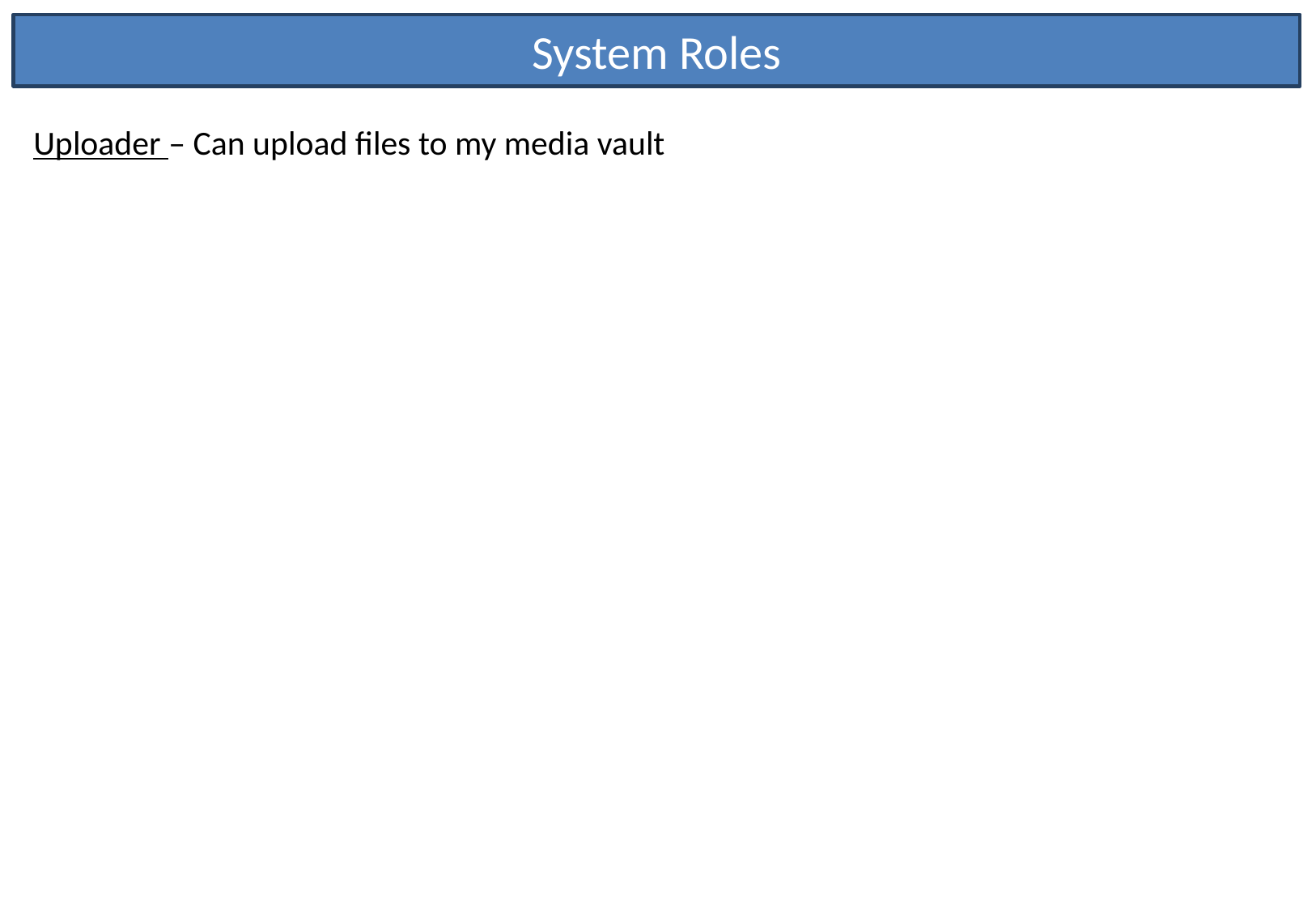

System Roles
Uploader – Can upload files to my media vault